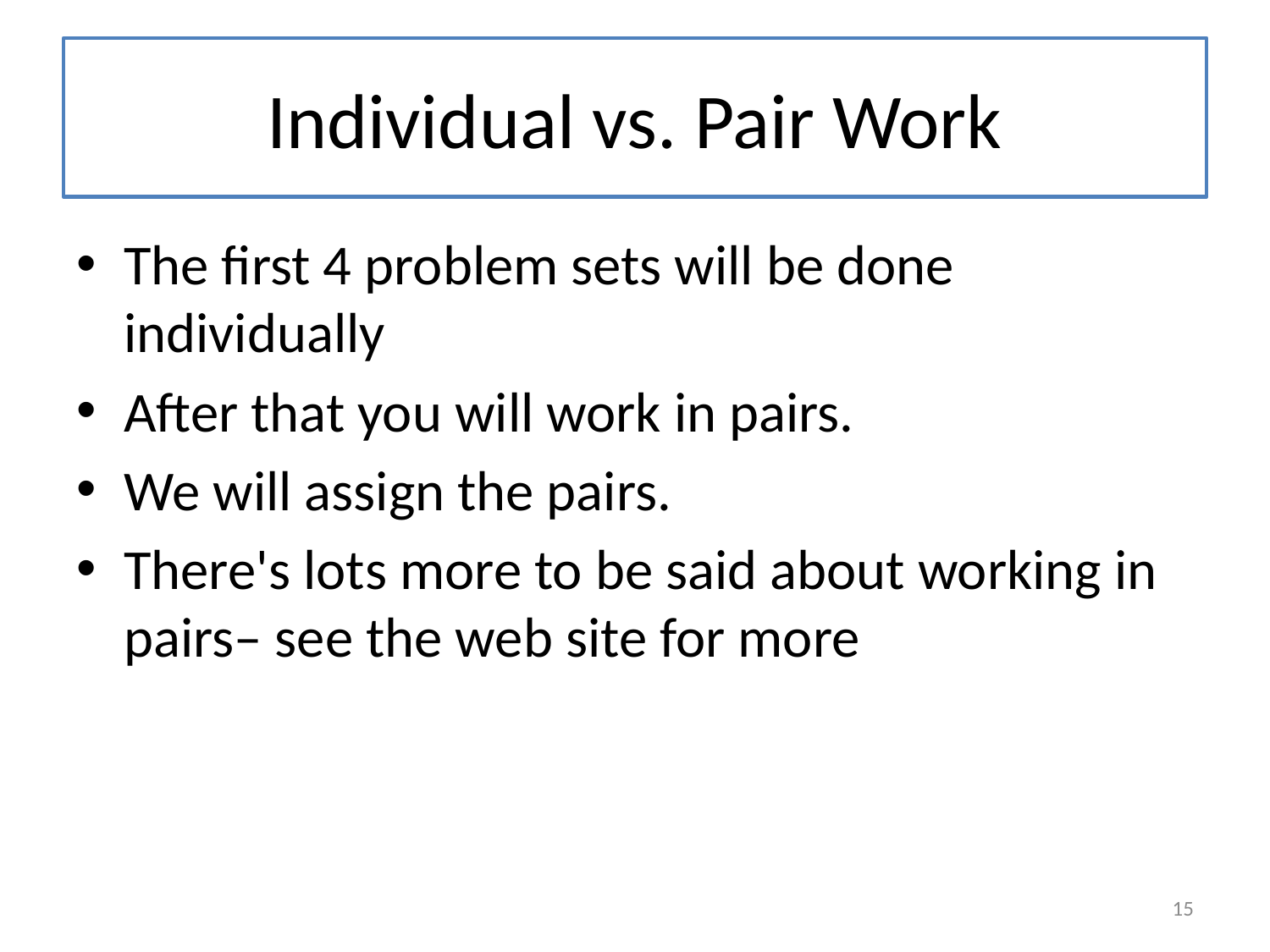

# Individual vs. Pair Work
The first 4 problem sets will be done individually
After that you will work in pairs.
We will assign the pairs.
There's lots more to be said about working in pairs– see the web site for more
15